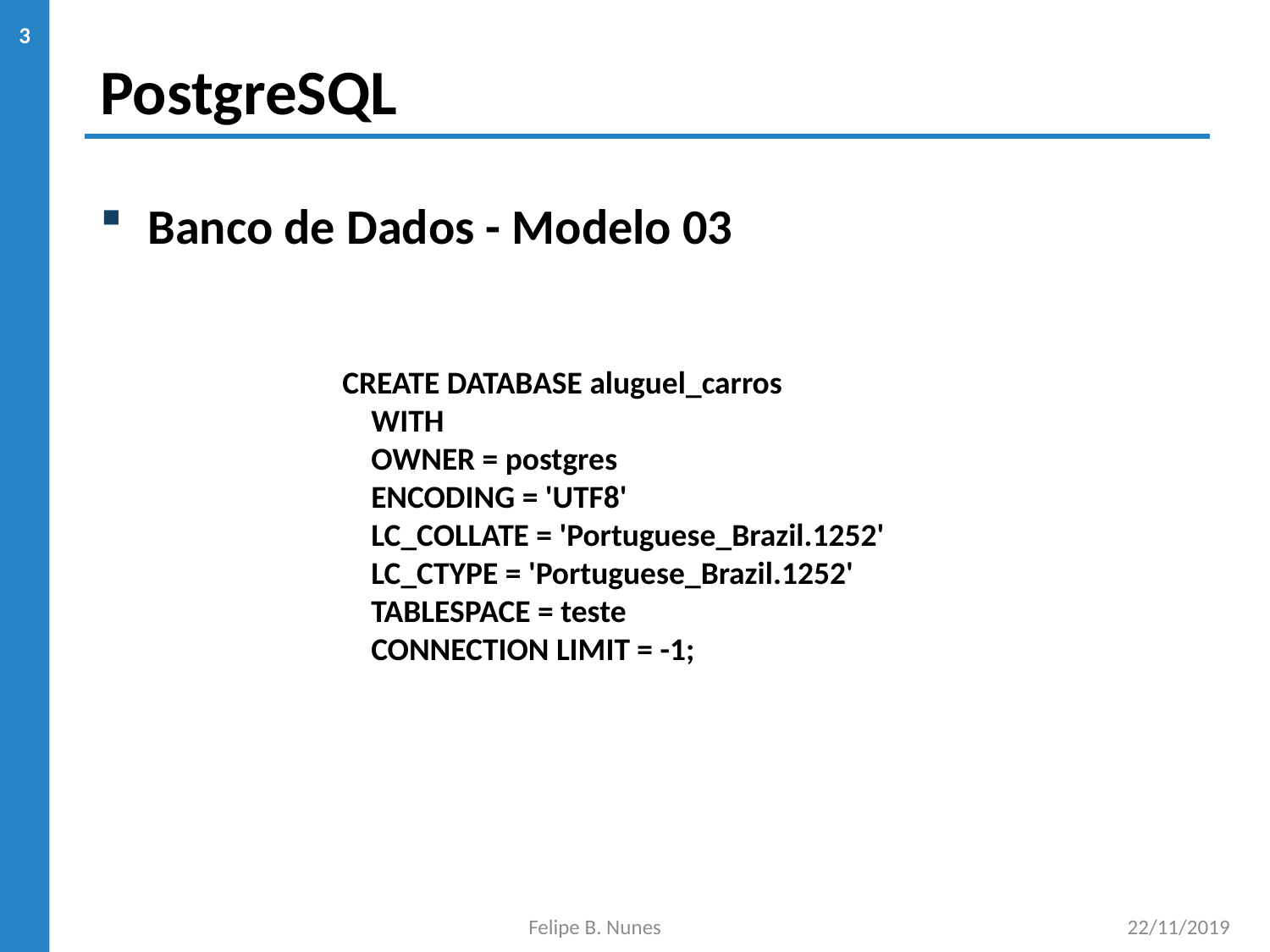

# PostgreSQL
3
Banco de Dados - Modelo 03

CREATE DATABASE aluguel_carros
    WITH
    OWNER = postgres
    ENCODING = 'UTF8'
    LC_COLLATE = 'Portuguese_Brazil.1252'
    LC_CTYPE = 'Portuguese_Brazil.1252'
    TABLESPACE = teste
    CONNECTION LIMIT = -1;
Felipe B. Nunes
22/11/2019